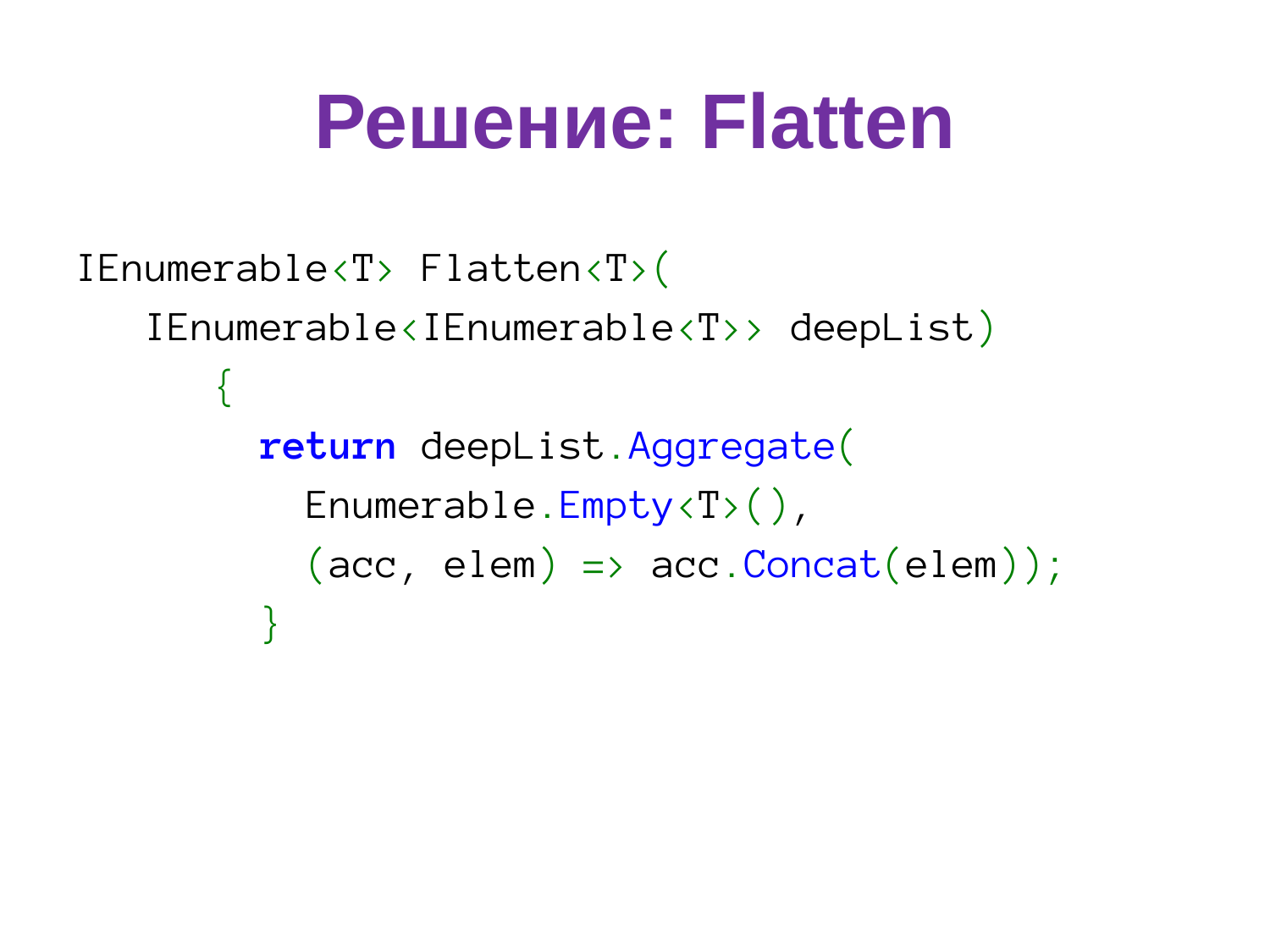

# Решение: Flatten
IEnumerable<T> Flatten<T>(
   IEnumerable<IEnumerable<T>> deepList)
      {
        return deepList.Aggregate(
          Enumerable.Empty<T>(),
          (acc, elem) => acc.Concat(elem));
        }